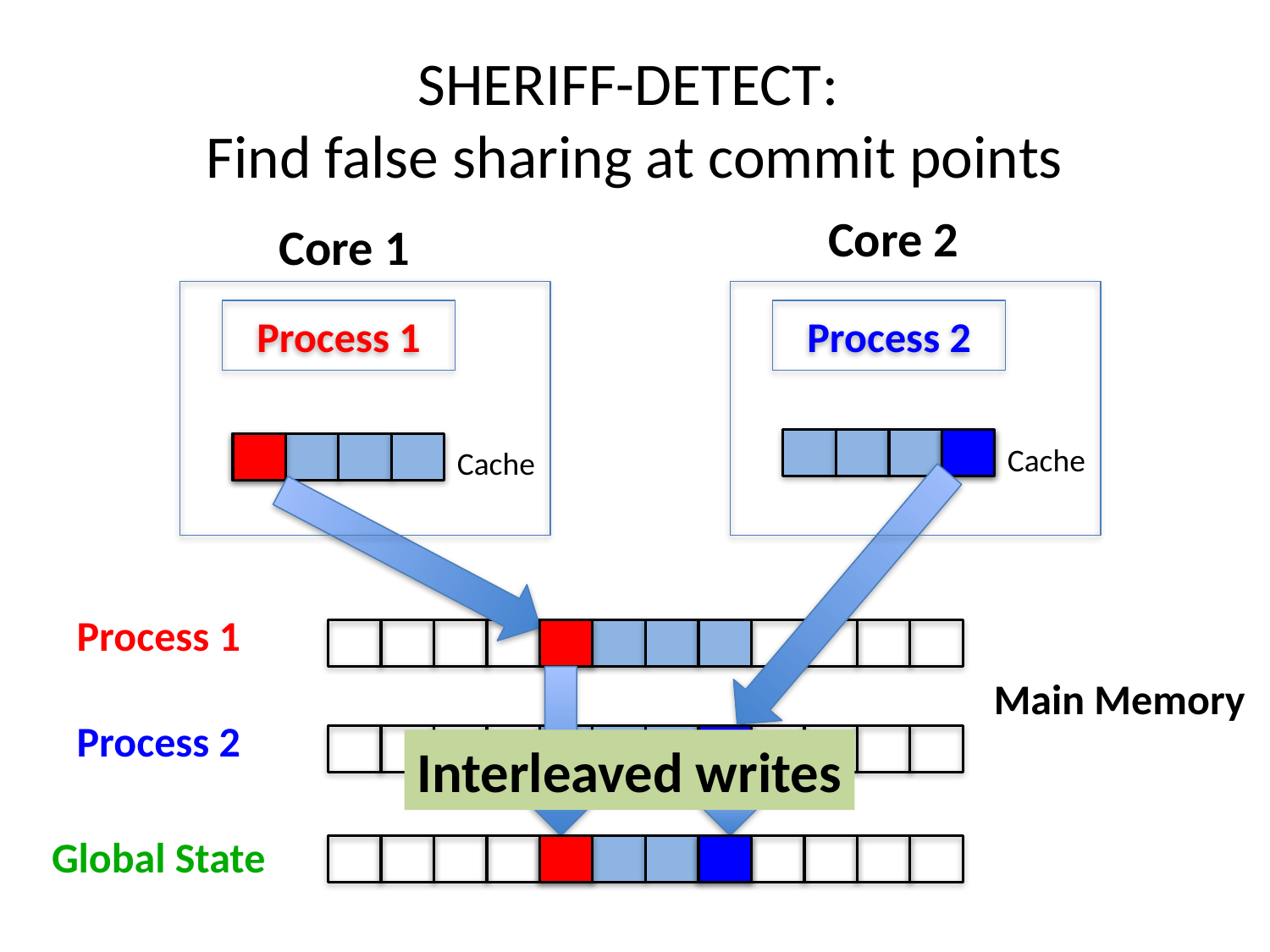

# Sheriff-Detect: Find false sharing at commit points
Core 2
Core 1

Process 1
Process 2

Cache

Cache
Process 1

Main Memory
Process 2

Interleaved writes

Global State